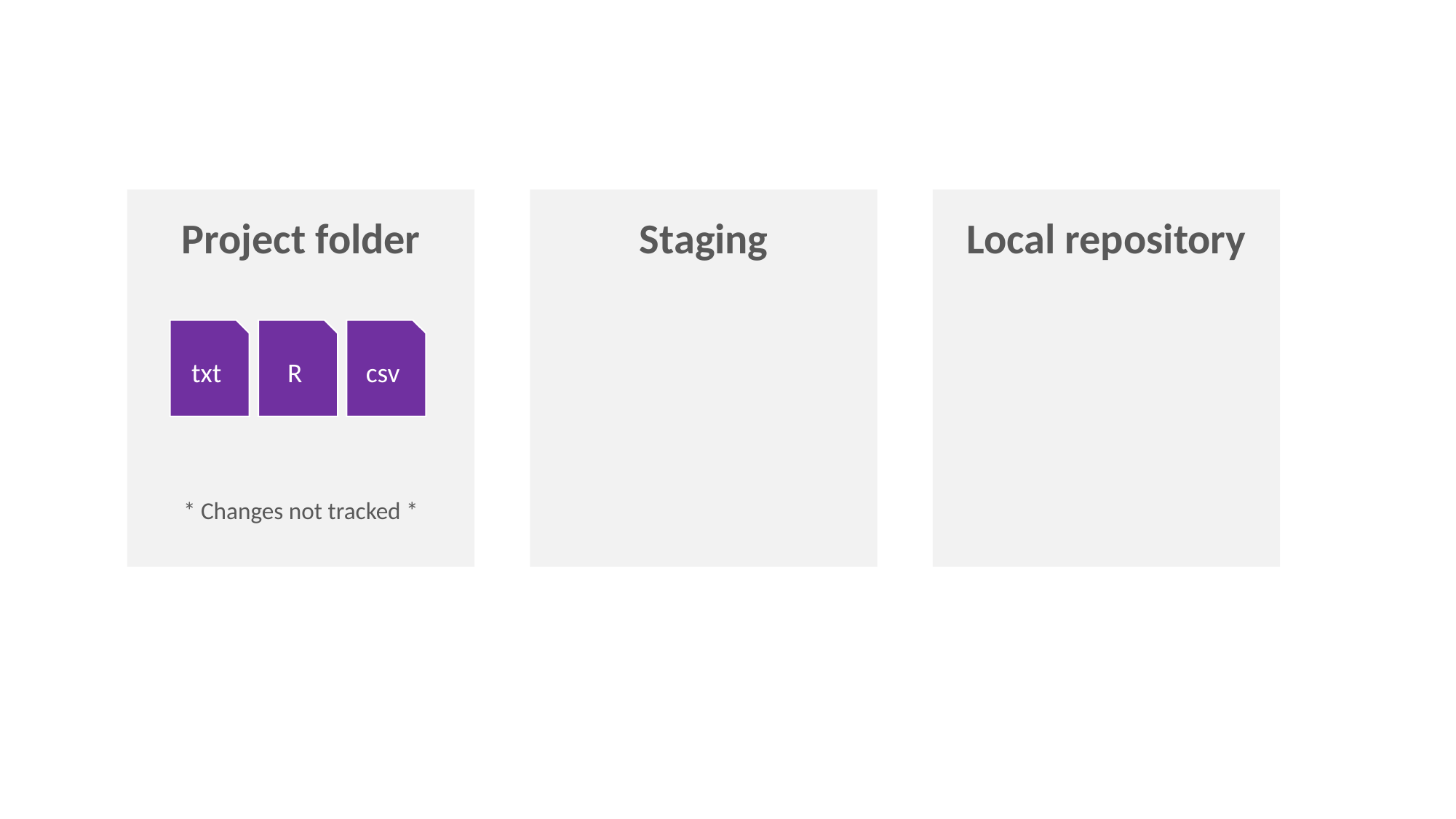

Project folder

* Changes not tracked *
Staging
Local repository
txt
R
csv